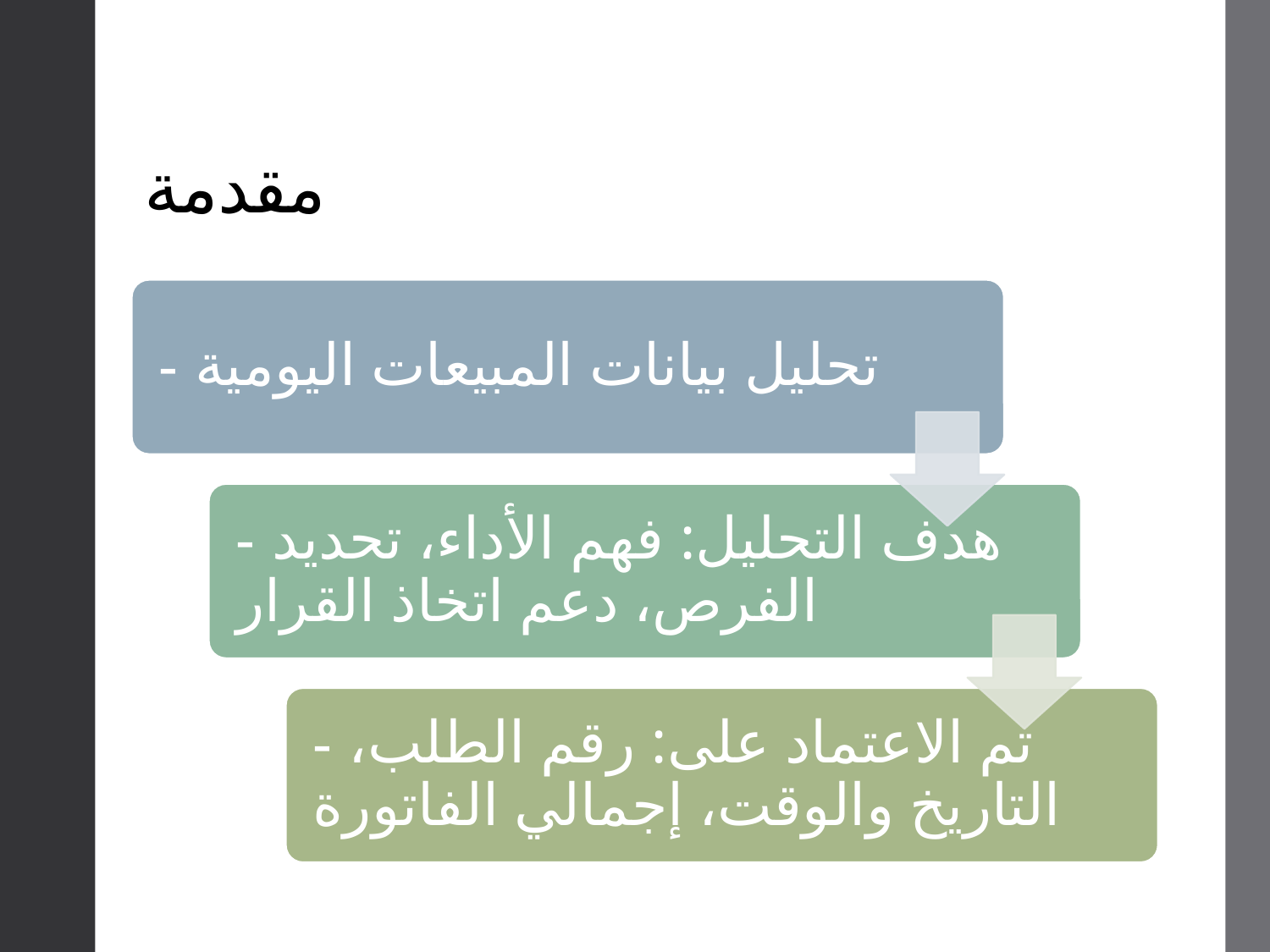

# مقدمة
- تحليل بيانات المبيعات اليومية
- هدف التحليل: فهم الأداء، تحديد الفرص، دعم اتخاذ القرار
- تم الاعتماد على: رقم الطلب، التاريخ والوقت، إجمالي الفاتورة